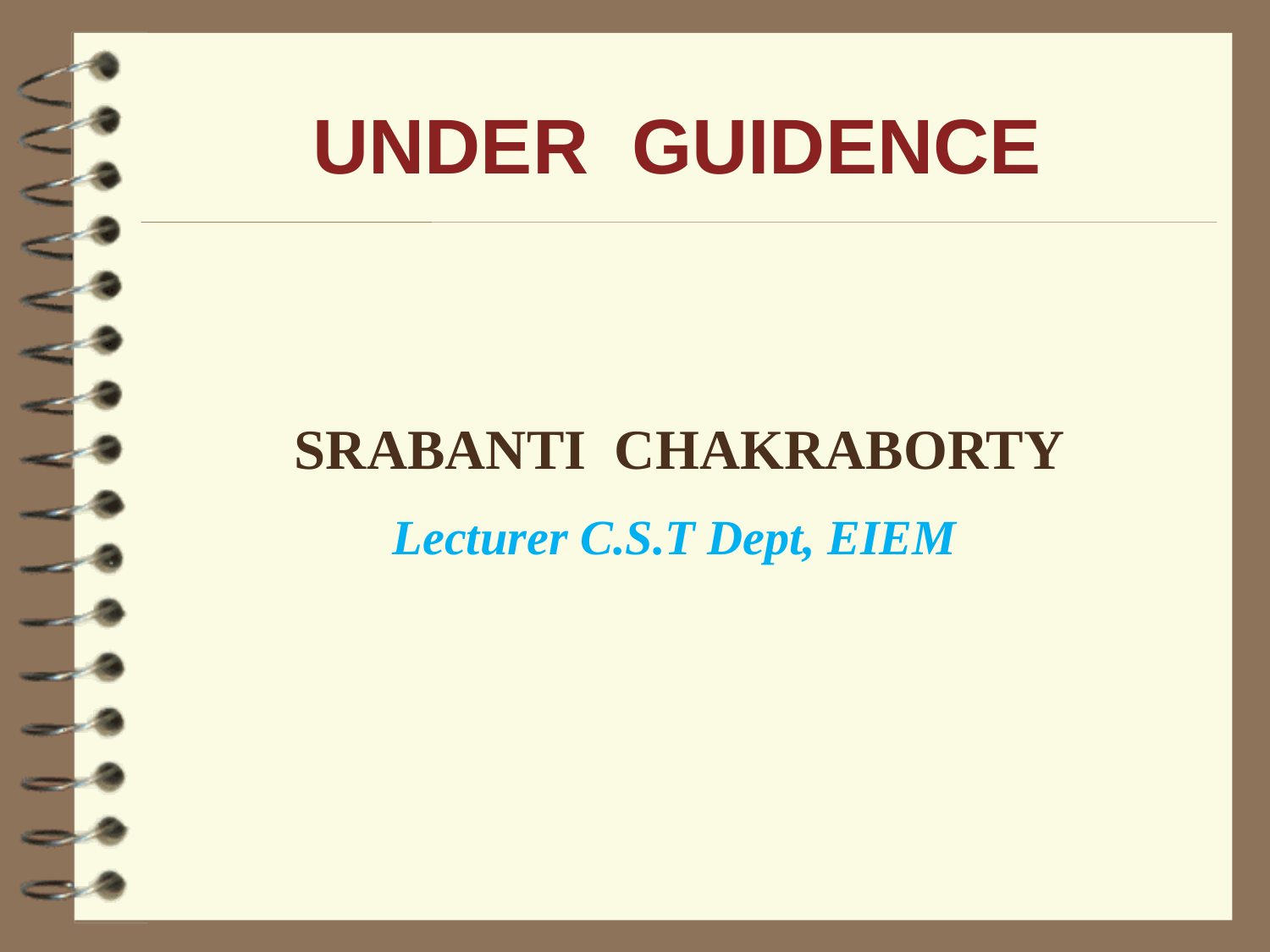

# UNDER  GUIDENCE
 SRABANTI  CHAKRABORTY
Lecturer C.S.T Dept, EIEM